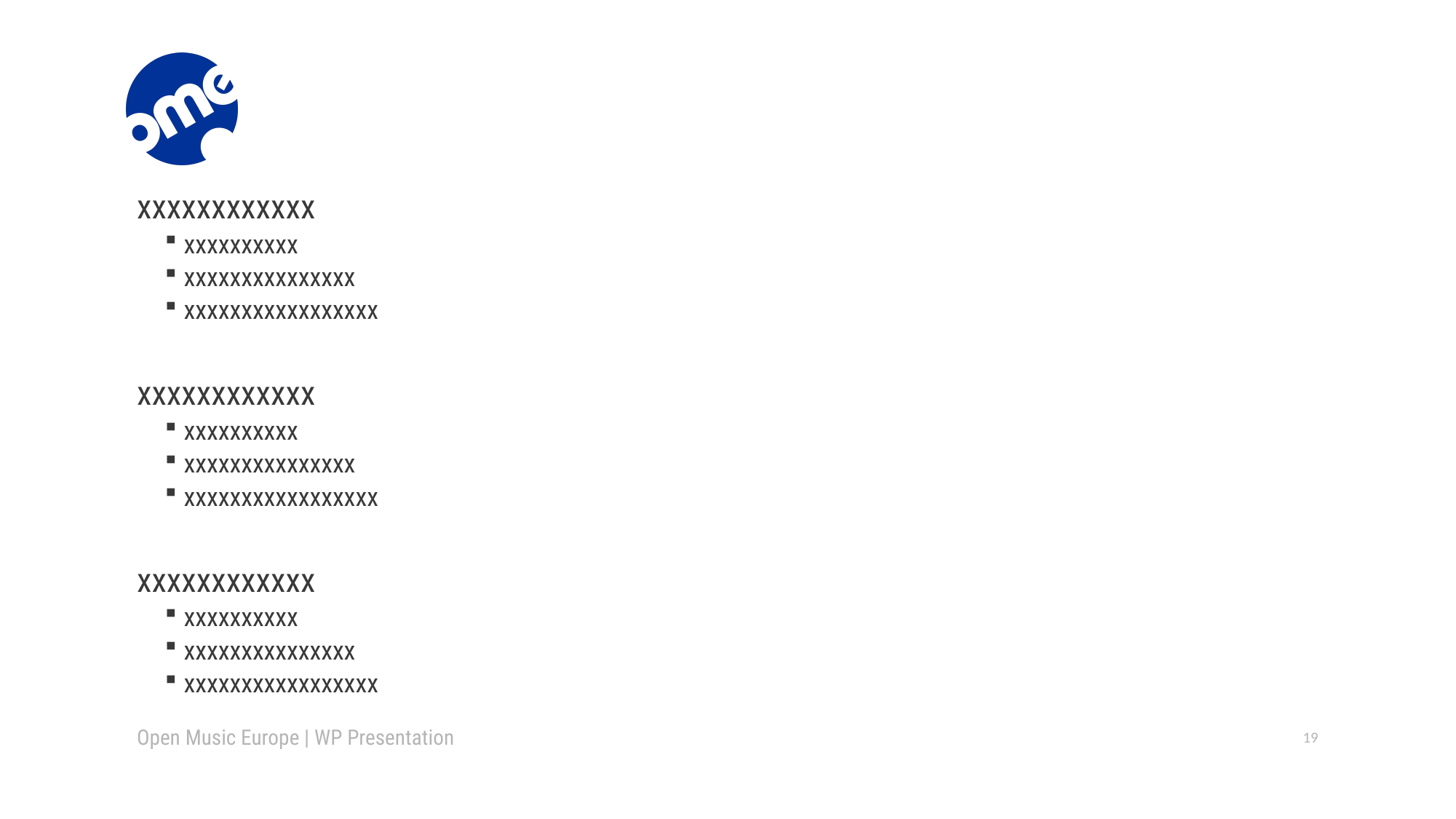

#

xxxxxxxxxxxx
xxxxxxxxxx
xxxxxxxxxxxxxxx
xxxxxxxxxxxxxxxxx

xxxxxxxxxxxx
xxxxxxxxxx
xxxxxxxxxxxxxxx
xxxxxxxxxxxxxxxxx

xxxxxxxxxxxx
xxxxxxxxxx
xxxxxxxxxxxxxxx
xxxxxxxxxxxxxxxxx

Open Music Europe | WP Presentation
19